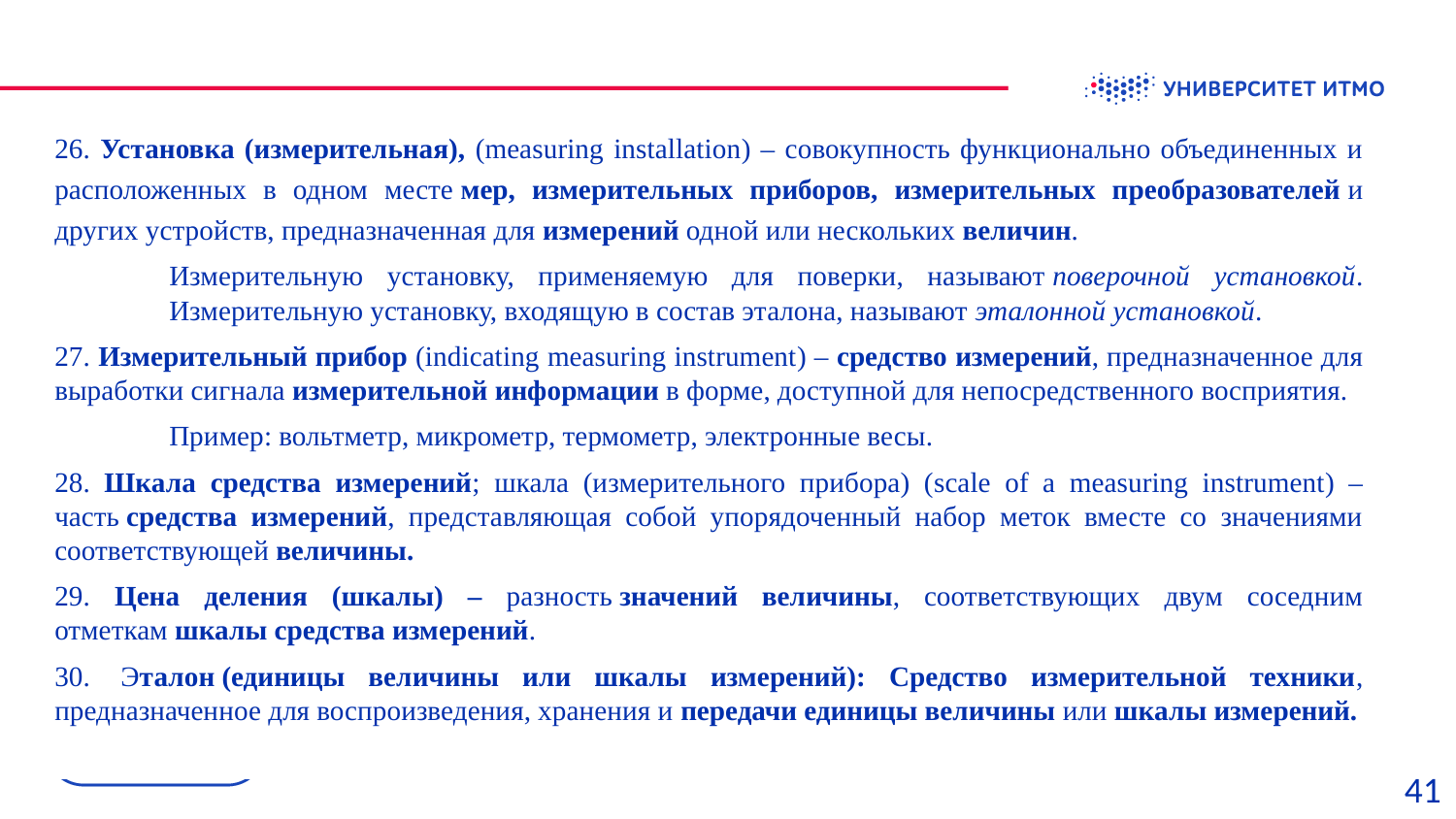

26. Установка (измерительная), (measuring installation) – совокупность функционально объединенных и расположенных в одном месте мер, измерительных приборов, измерительных преобразователей и других устройств, предназначенная для измерений одной или нескольких величин.
Измерительную установку, применяемую для поверки, называют поверочной установкой. Измерительную установку, входящую в состав эталона, называют эталонной установкой.
27. Измерительный прибор (indicating measuring instrument) – средство измерений, предназначенное для выработки сигнала измерительной информации в форме, доступной для непосредственного восприятия.
Пример: вольтметр, микрометр, термометр, электронные весы.
28. Шкала средства измерений; шкала (измерительного прибора) (scale of a measuring instrument) – часть средства измерений, представляющая собой упорядоченный набор меток вместе со значениями соответствующей величины.
29. Цена деления (шкалы) – разность значений величины, соответствующих двум соседним отметкам шкалы средства измерений.
30.  Эталон (единицы величины или шкалы измерений): Средство измерительной техники, предназначенное для воспроизведения, хранения и передачи единицы величины или шкалы измерений.

41